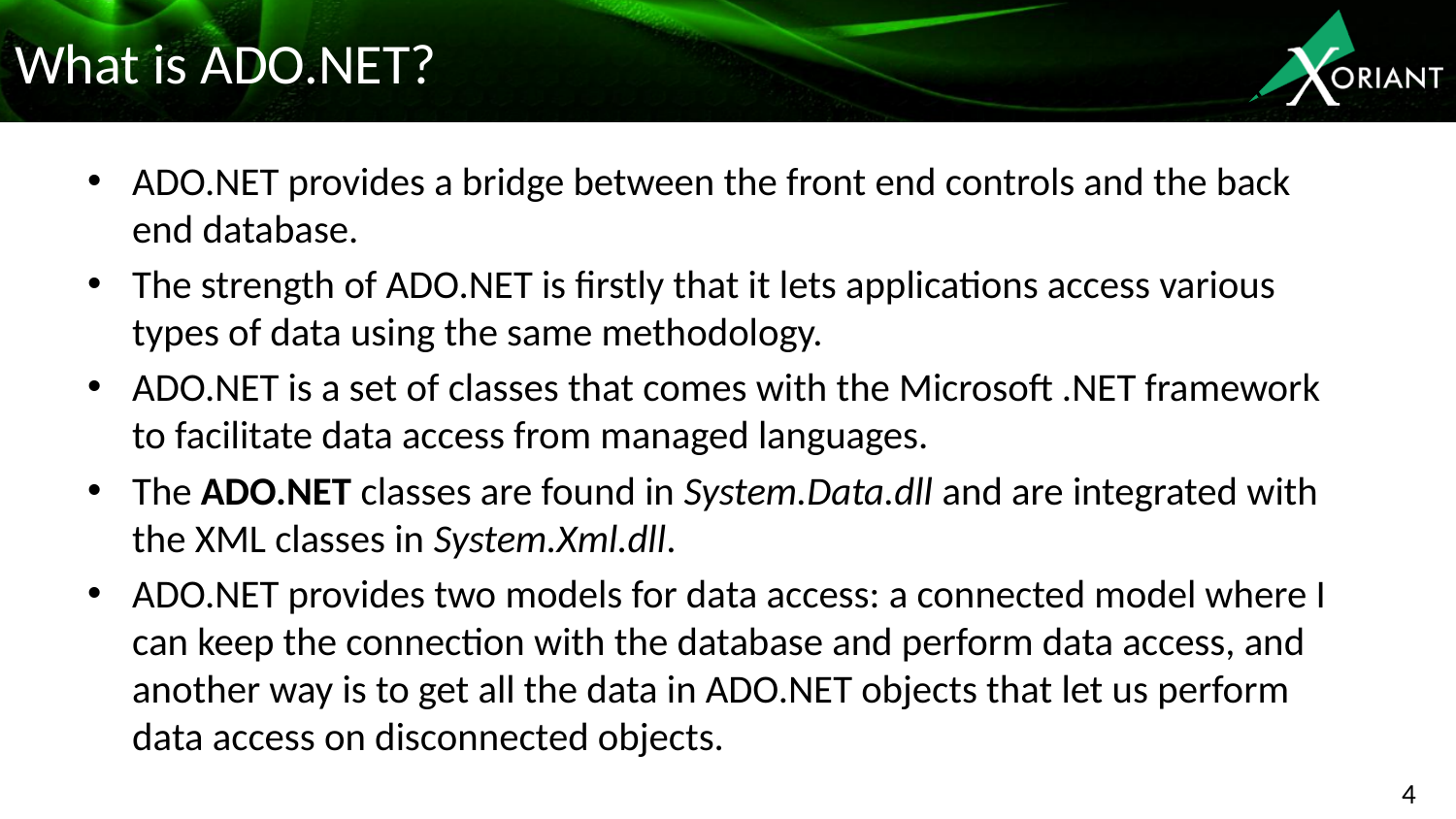

# What is ADO.NET?
ADO.NET provides a bridge between the front end controls and the back end database.
The strength of ADO.NET is firstly that it lets applications access various types of data using the same methodology.
ADO.NET is a set of classes that comes with the Microsoft .NET framework to facilitate data access from managed languages.
The ADO.NET classes are found in System.Data.dll and are integrated with the XML classes in System.Xml.dll.
ADO.NET provides two models for data access: a connected model where I can keep the connection with the database and perform data access, and another way is to get all the data in ADO.NET objects that let us perform data access on disconnected objects.

4